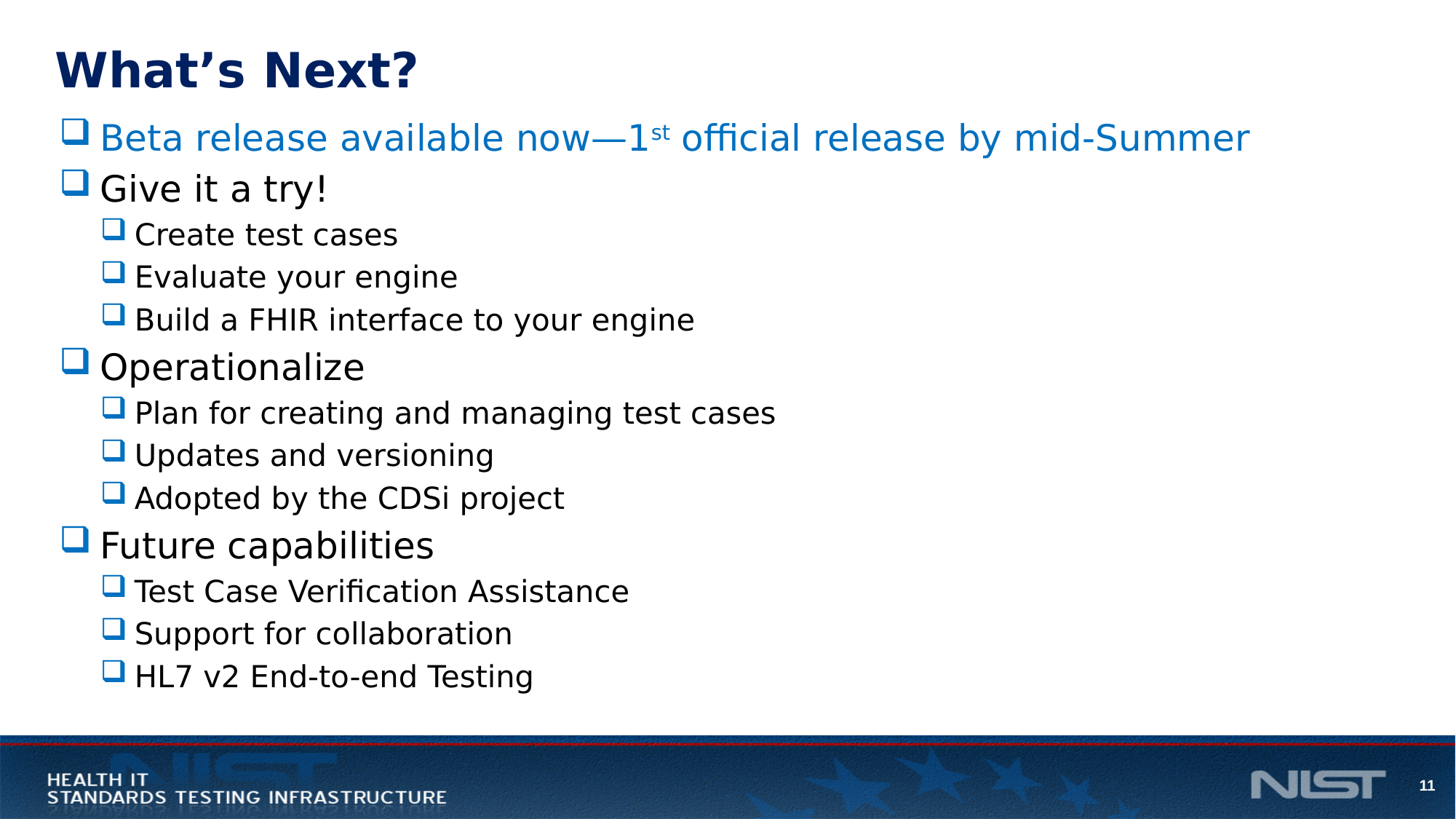

# What’s Next?
Beta release available now—1st official release by mid-Summer
Give it a try!
Create test cases
Evaluate your engine
Build a FHIR interface to your engine
Operationalize
Plan for creating and managing test cases
Updates and versioning
Adopted by the CDSi project
Future capabilities
Test Case Verification Assistance
Support for collaboration
HL7 v2 End-to-end Testing